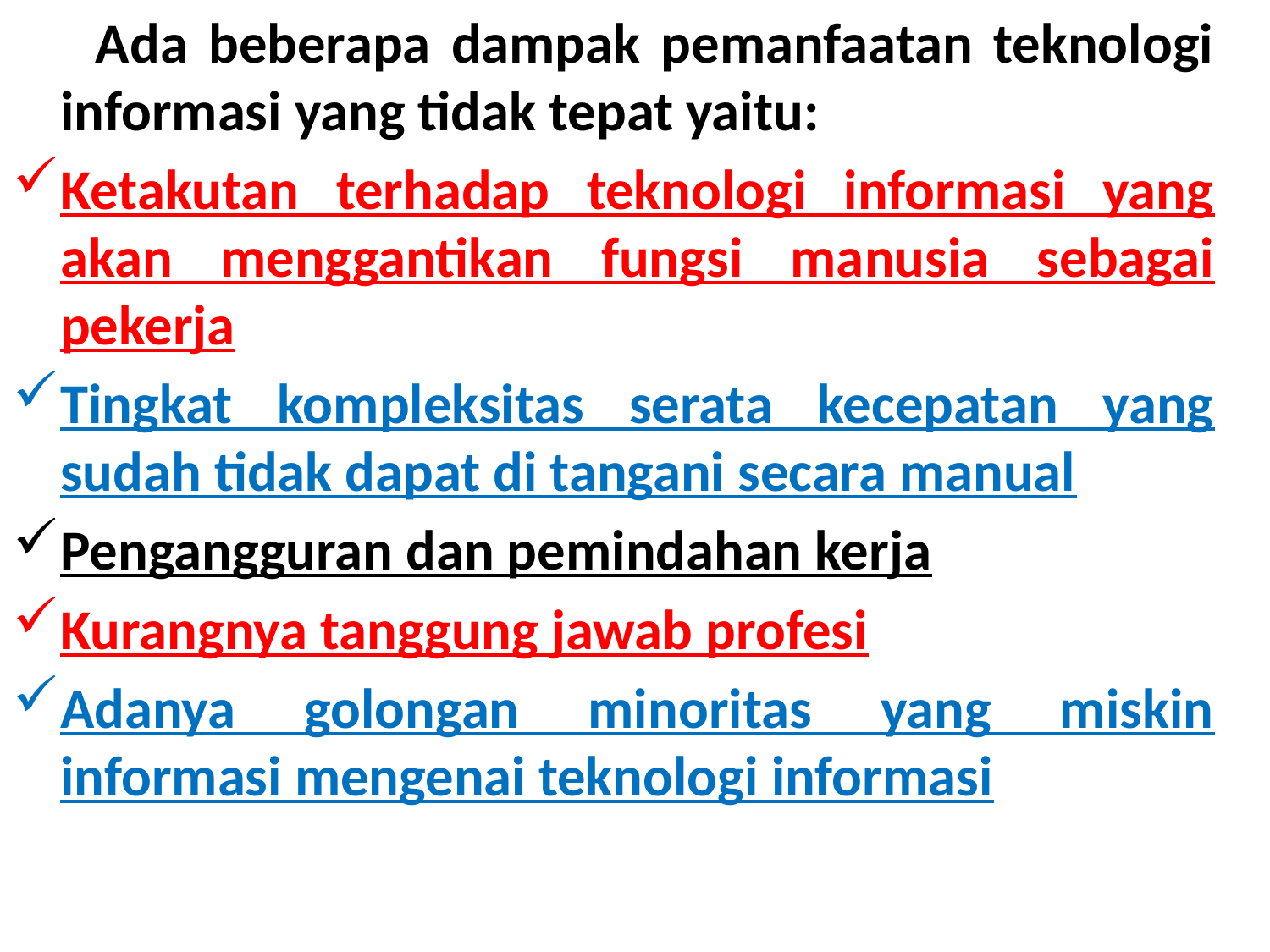

Ada beberapa dampak pemanfaatan teknologi informasi yang tidak tepat yaitu:
Ketakutan terhadap teknologi informasi yang akan menggantikan fungsi manusia sebagai pekerja
Tingkat kompleksitas serata kecepatan yang sudah tidak dapat di tangani secara manual
Pengangguran dan pemindahan kerja
Kurangnya tanggung jawab profesi
Adanya golongan minoritas yang miskin informasi mengenai teknologi informasi